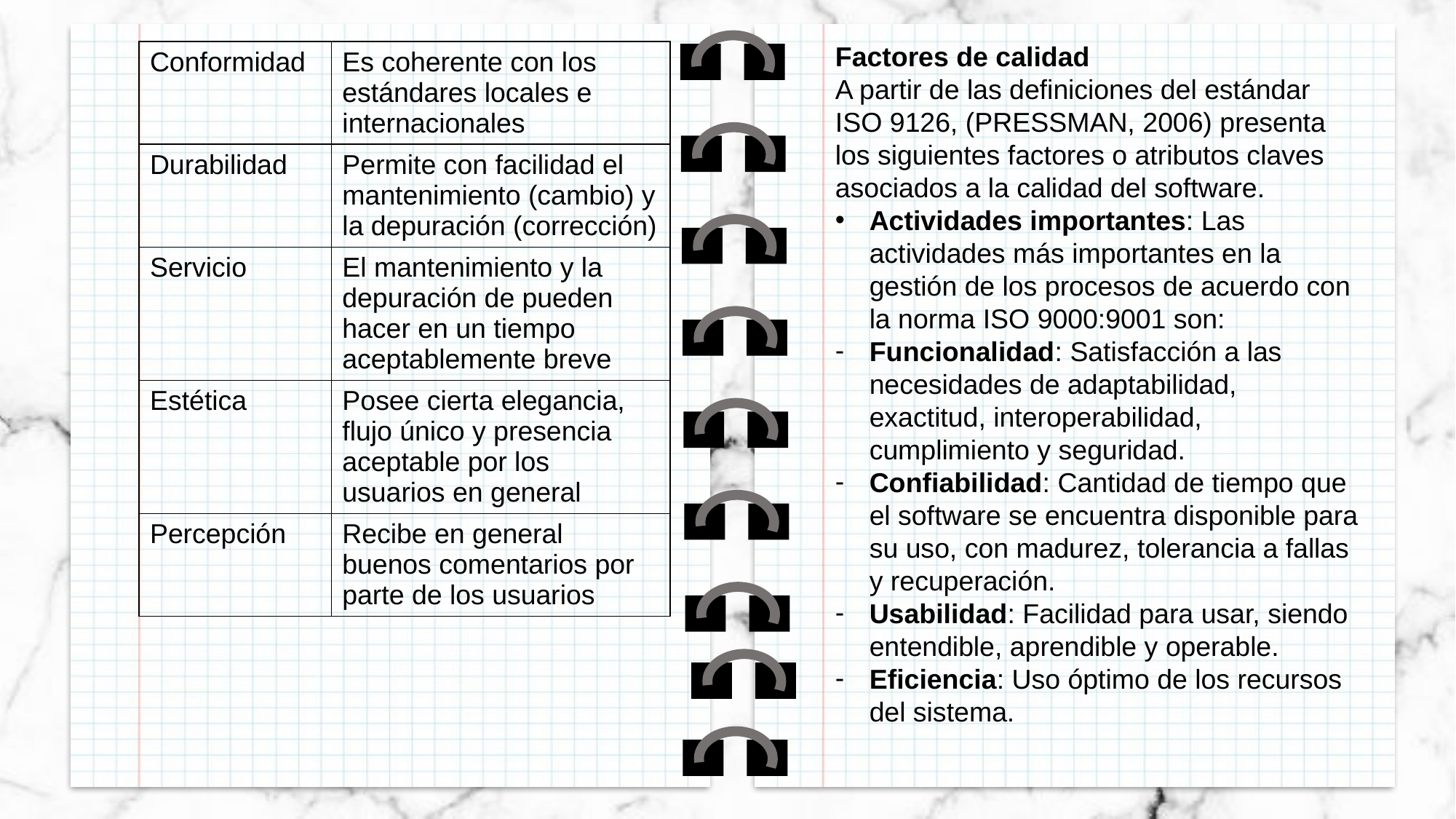

Factores de calidad
A partir de las definiciones del estándar ISO 9126, (PRESSMAN, 2006) presenta los siguientes factores o atributos claves asociados a la calidad del software.
Actividades importantes: Las actividades más importantes en la gestión de los procesos de acuerdo con la norma ISO 9000:9001 son:
Funcionalidad: Satisfacción a las necesidades de adaptabilidad, exactitud, interoperabilidad, cumplimiento y seguridad.
Confiabilidad: Cantidad de tiempo que el software se encuentra disponible para su uso, con madurez, tolerancia a fallas y recuperación.
Usabilidad: Facilidad para usar, siendo entendible, aprendible y operable.
Eficiencia: Uso óptimo de los recursos del sistema.
| Conformidad | Es coherente con los estándares locales e internacionales |
| --- | --- |
| Durabilidad | Permite con facilidad el mantenimiento (cambio) y la depuración (corrección) |
| Servicio | El mantenimiento y la depuración de pueden hacer en un tiempo aceptablemente breve |
| Estética | Posee cierta elegancia, flujo único y presencia aceptable por los usuarios en general |
| Percepción | Recibe en general buenos comentarios por parte de los usuarios |